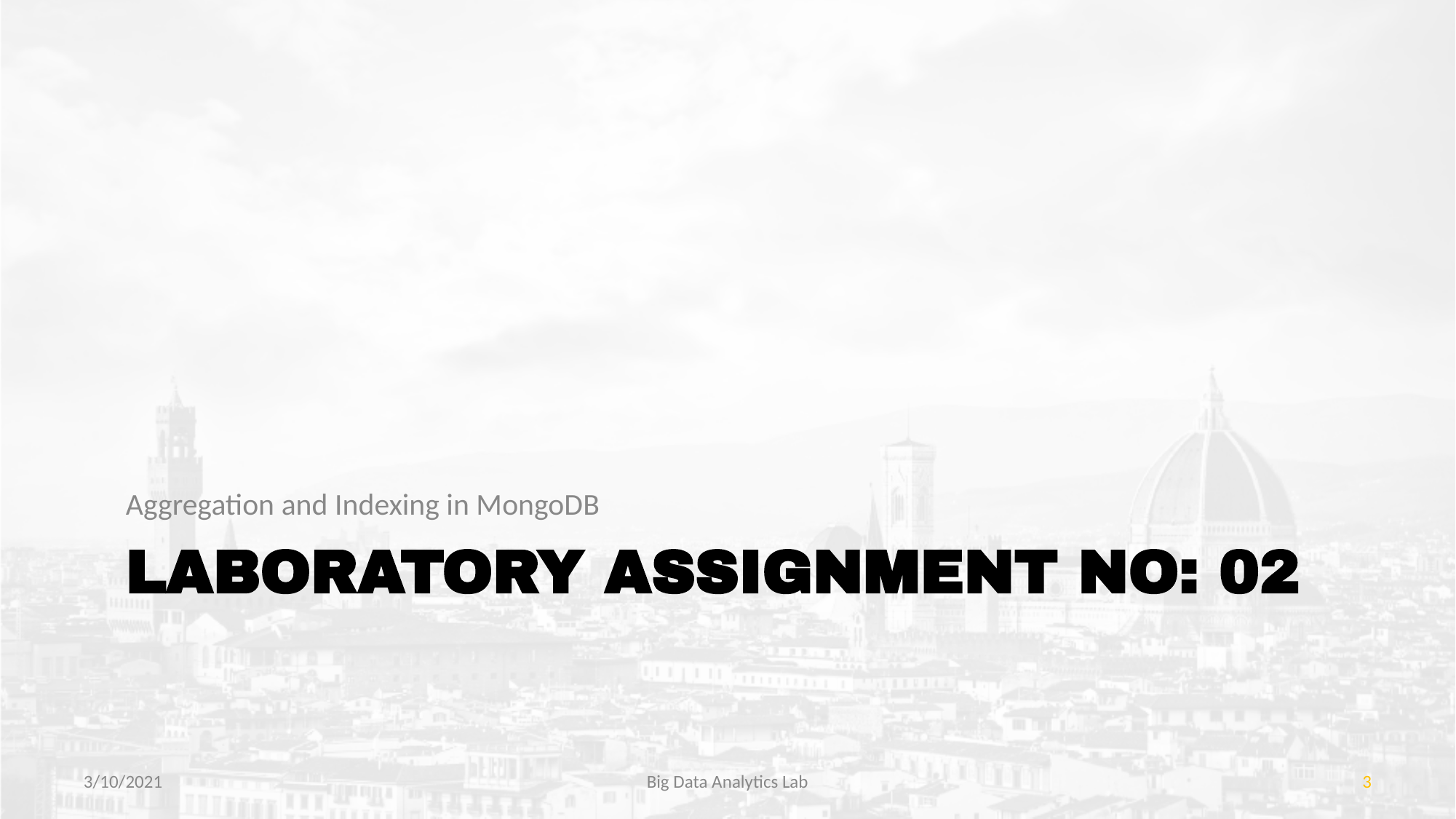

Aggregation and Indexing in MongoDB
# LABORATORY ASSIGNMENT NO: 02
3/10/2021
Big Data Analytics Lab
3